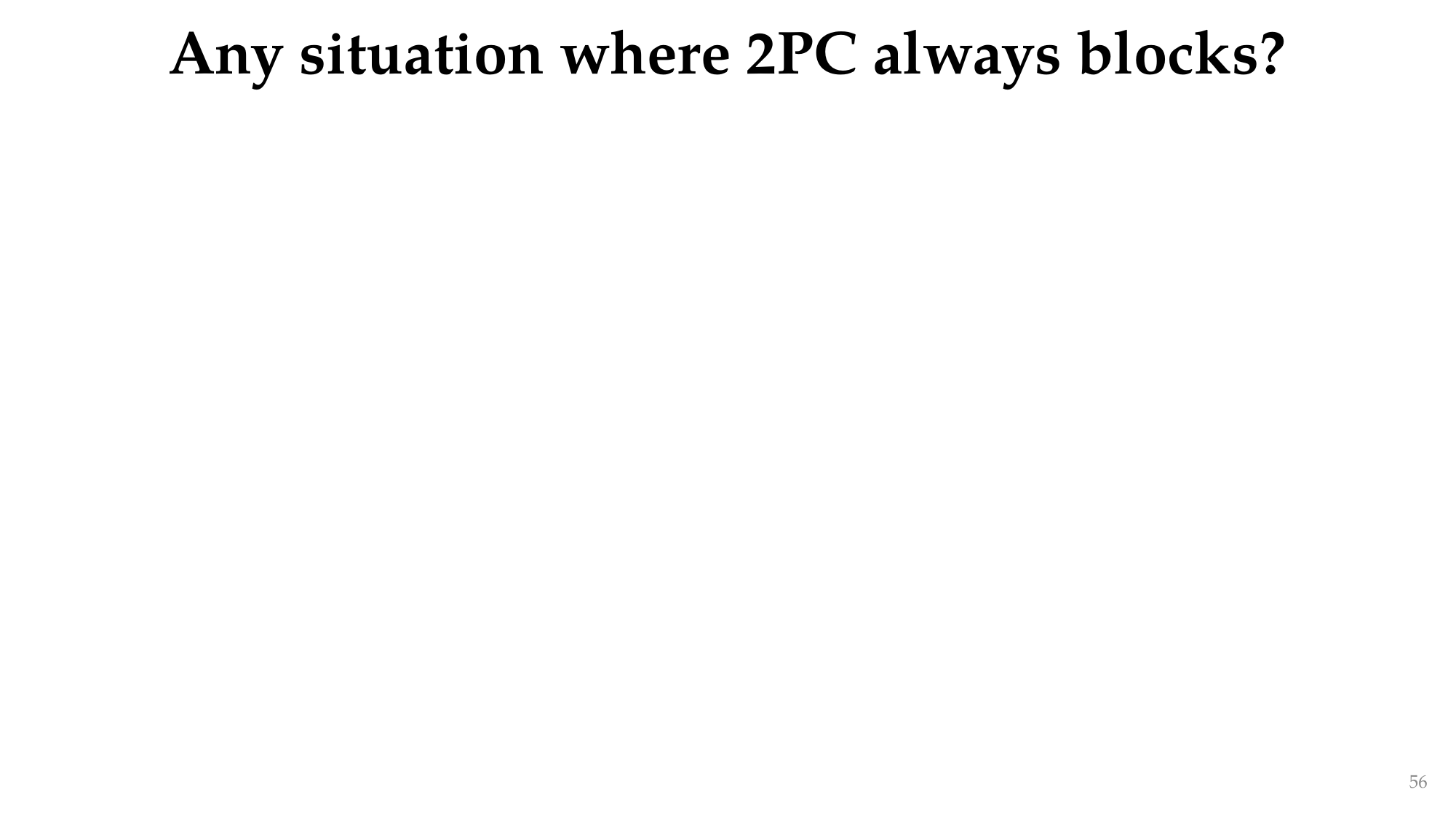

# Any situation where 2PC always blocks?
56